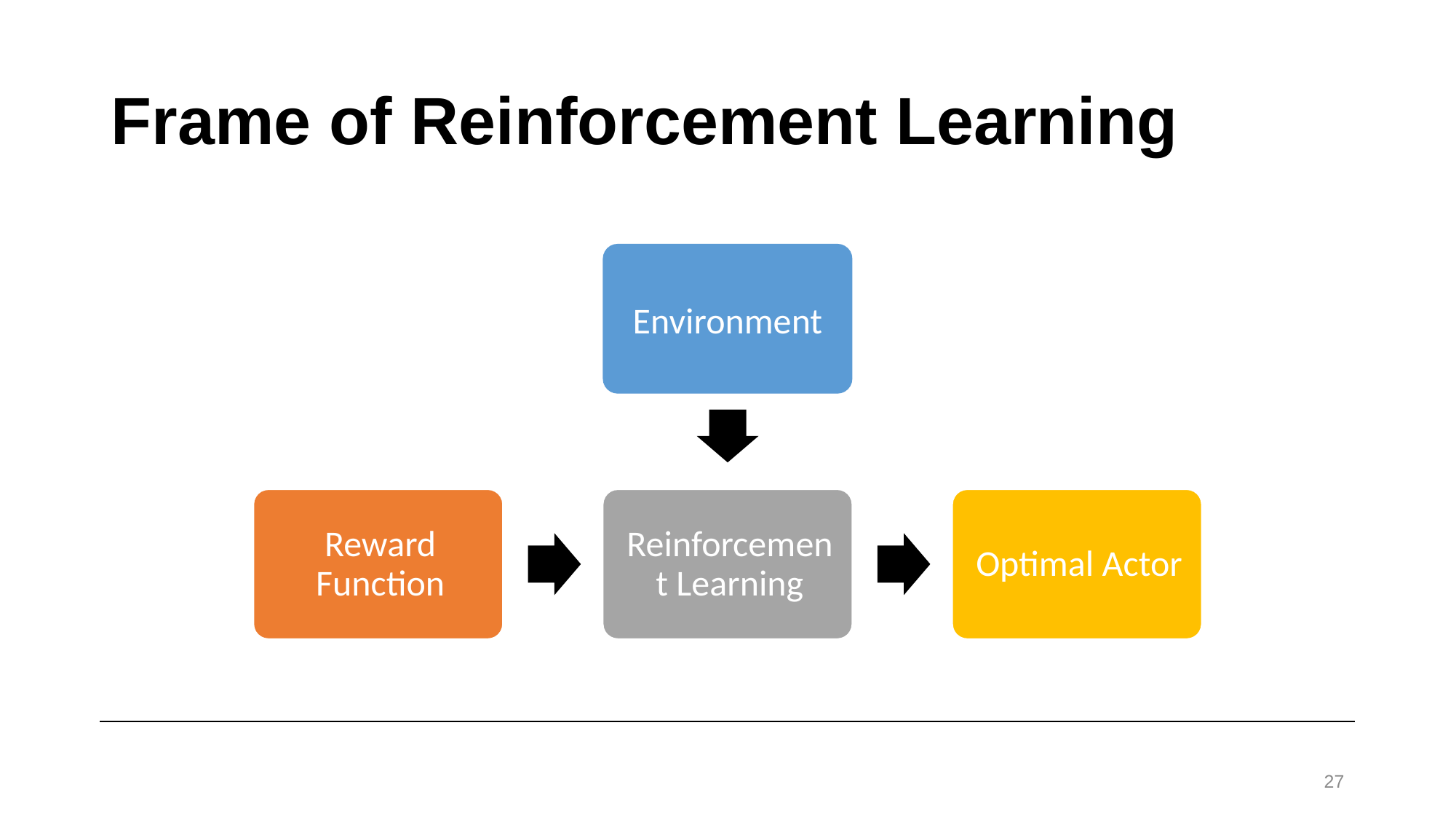

# Frame of Reinforcement Learning

Environment
Reward Function

Reinforcement Learning

Optimal Actor

27